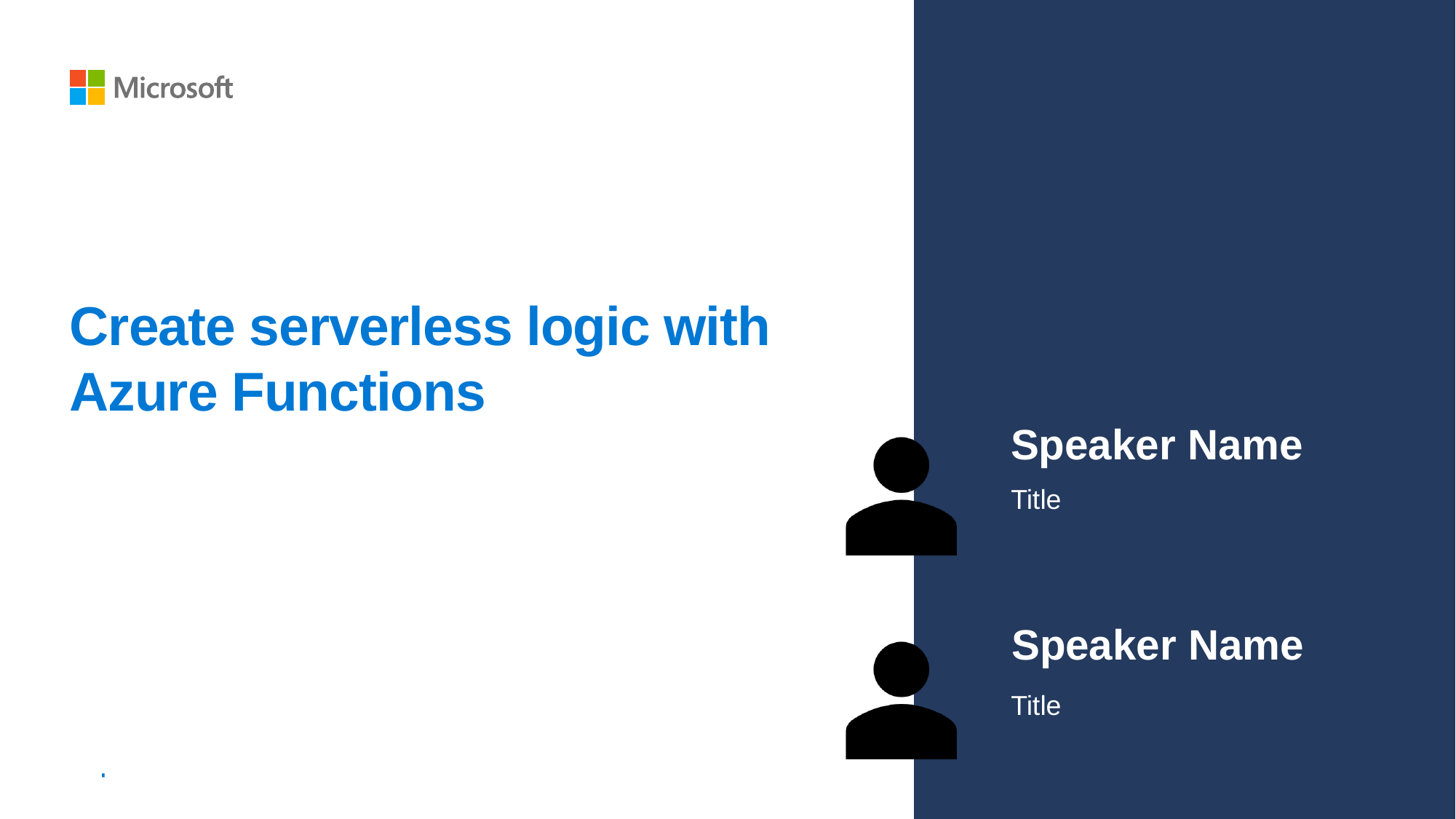

# Create serverless logic with Azure Functions
Speaker Name
Title
Speaker Name

Title